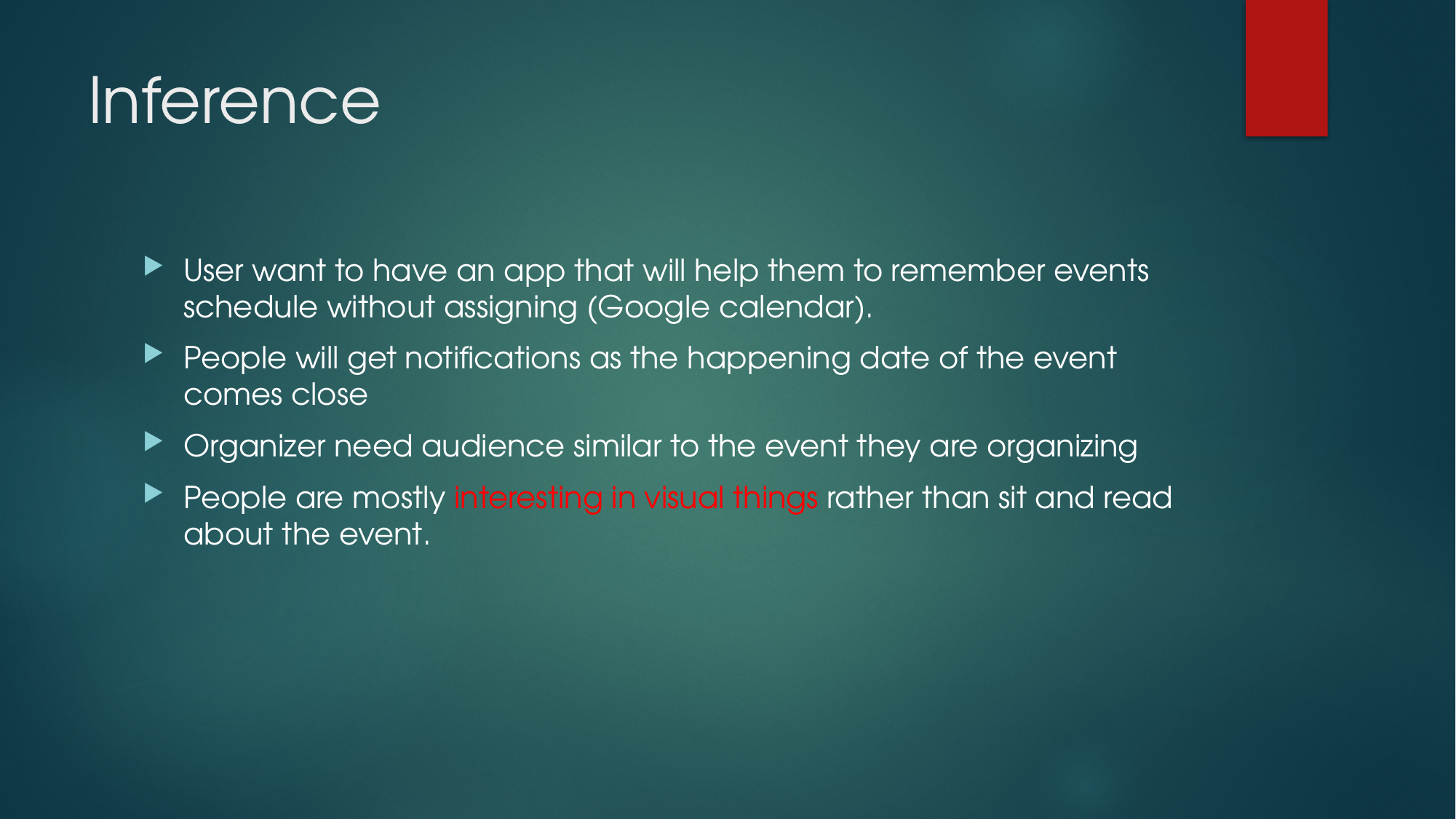

# Inference
User want to have an app that will help them to remember events schedule without assigning (Google calendar).
People will get notifications as the happening date of the event comes close
Organizer need audience similar to the event they are organizing
People are mostly interesting in visual things rather than sit and read about the event.